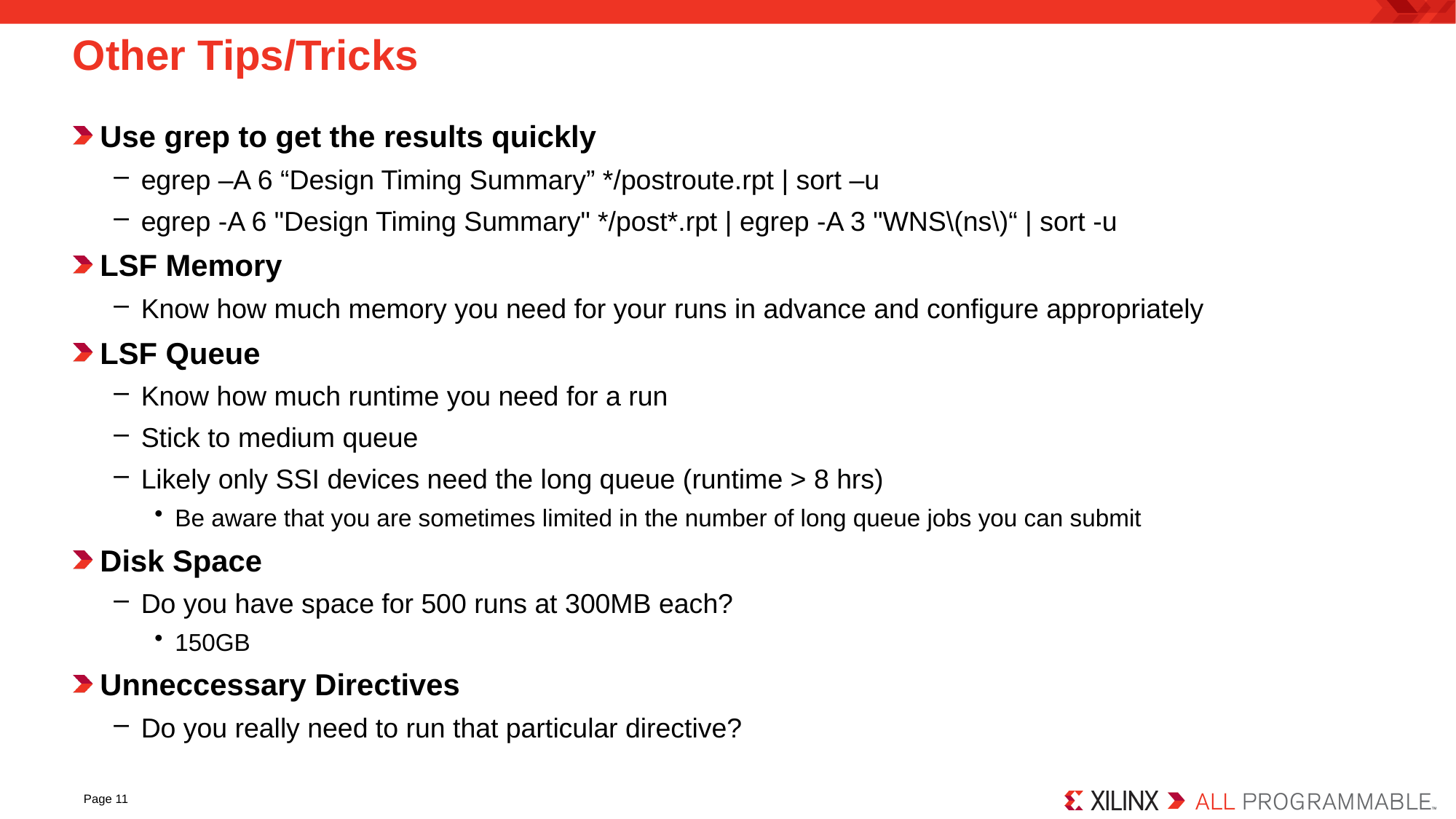

# Other Tips/Tricks
Use grep to get the results quickly
egrep –A 6 “Design Timing Summary” */postroute.rpt | sort –u
egrep -A 6 "Design Timing Summary" */post*.rpt | egrep -A 3 "WNS\(ns\)“ | sort -u
LSF Memory
Know how much memory you need for your runs in advance and configure appropriately
LSF Queue
Know how much runtime you need for a run
Stick to medium queue
Likely only SSI devices need the long queue (runtime > 8 hrs)
Be aware that you are sometimes limited in the number of long queue jobs you can submit
Disk Space
Do you have space for 500 runs at 300MB each?
150GB
Unneccessary Directives
Do you really need to run that particular directive?

Page 11